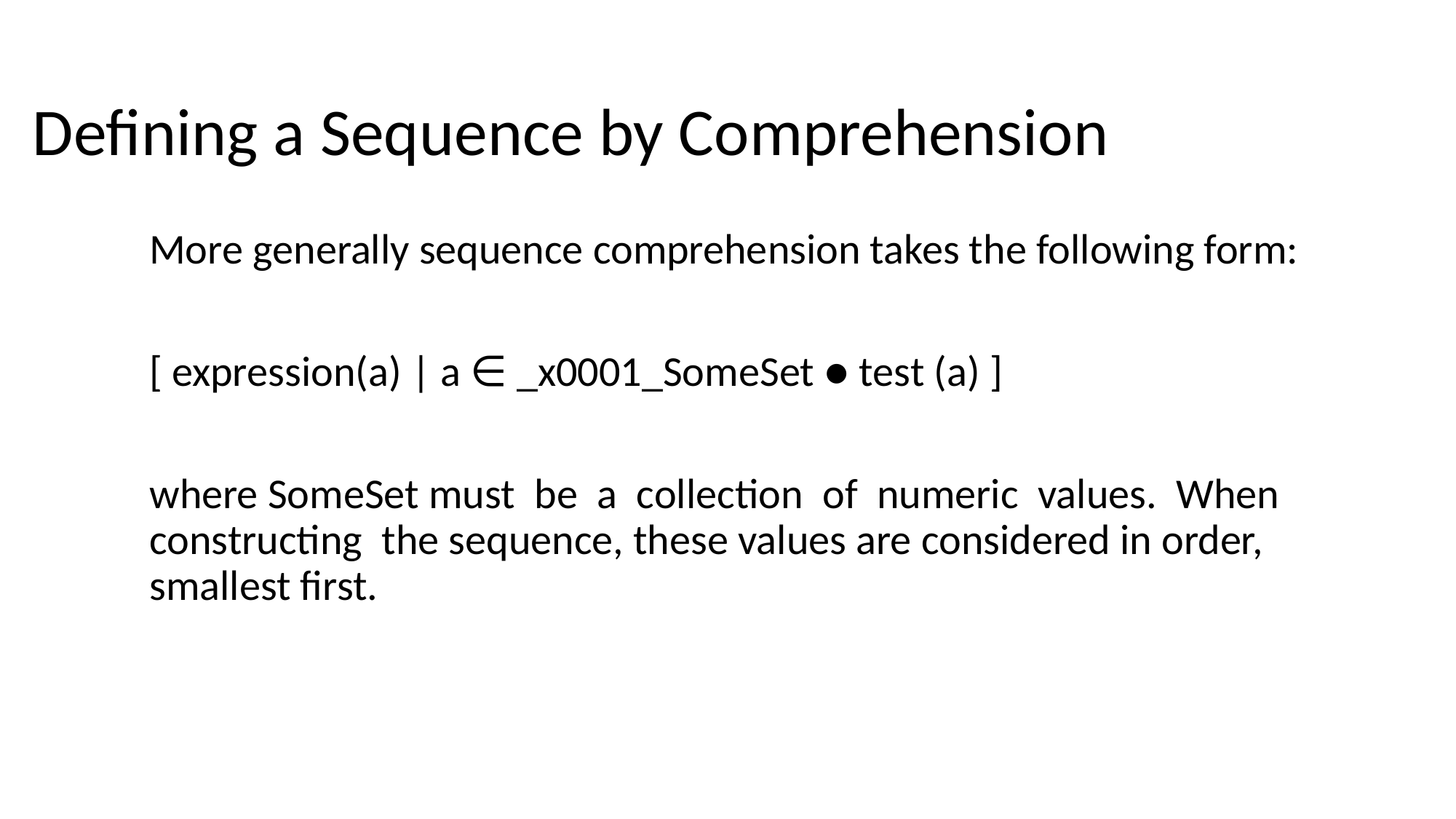

Defining a Sequence by Comprehension
More generally sequence comprehension takes the following form:

[ expression(a) | a ∈ _x0001_SomeSet ● test (a) ]

where SomeSet must  be  a  collection  of  numeric  values.  When  constructing  the sequence, these values are considered in order, smallest first.